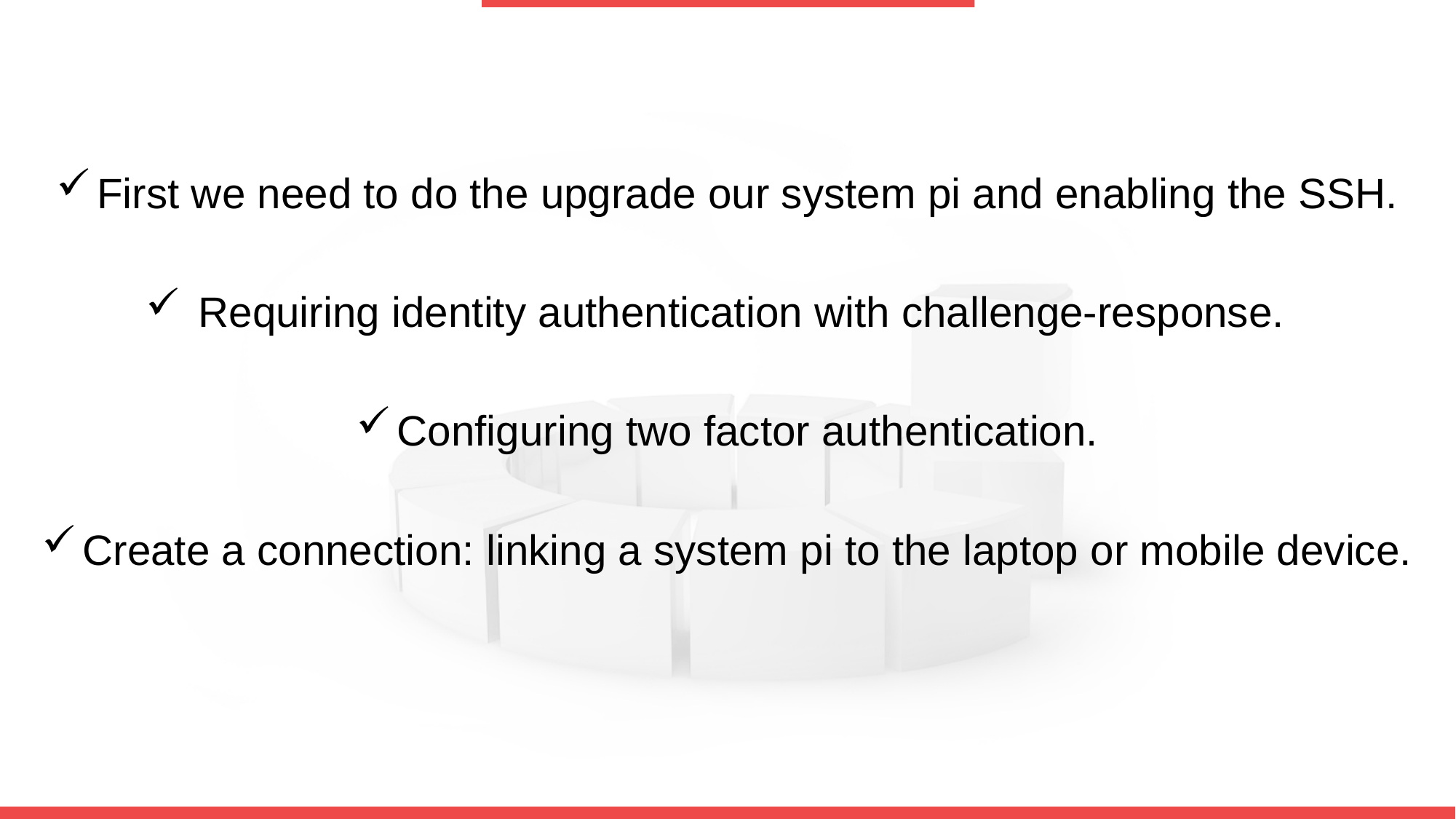

First we need to do the upgrade our system pi and enabling the SSH.

 Requiring identity authentication with challenge-response.

Configuring two factor authentication.

Create a connection: linking a system pi to the laptop or mobile device.